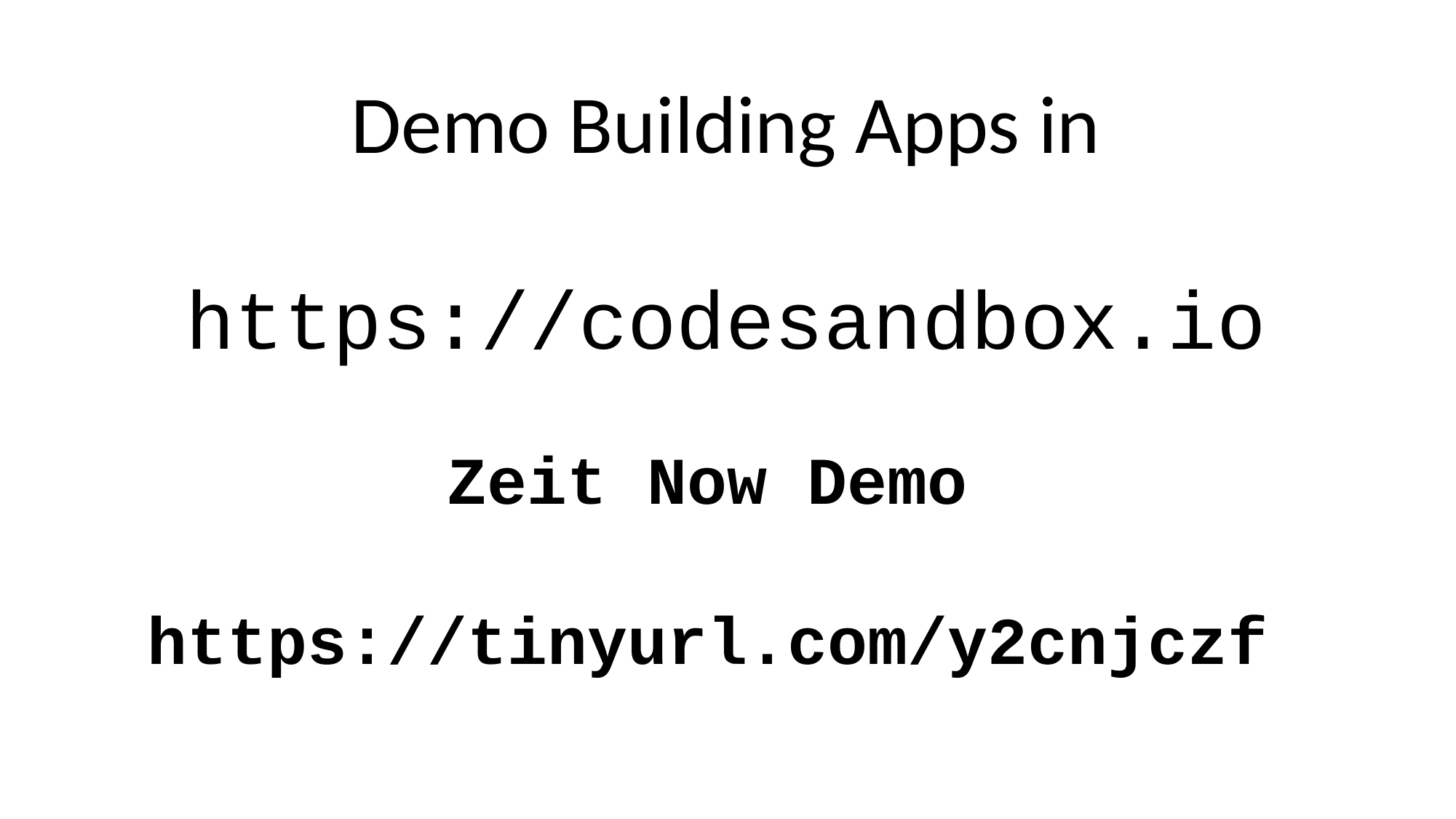

Demo Building Apps in
https://codesandbox.io
Zeit Now Demo
https://tinyurl.com/y2cnjczf